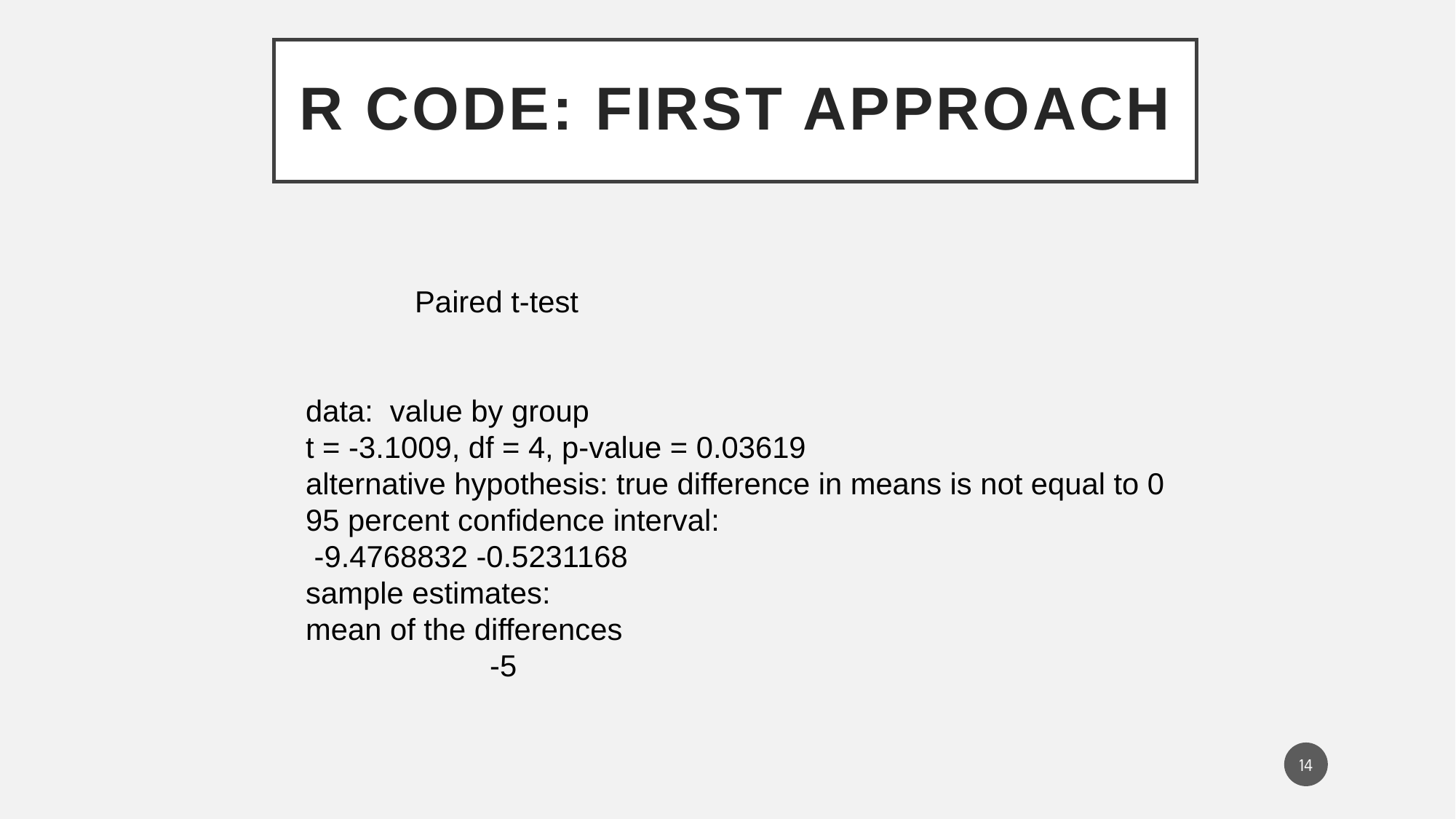

# R Code: First Approach
	Paired t-test

data:  value by group
t = -3.1009, df = 4, p-value = 0.03619
alternative hypothesis: true difference in means is not equal to 0
95 percent confidence interval:
 -9.4768832 -0.5231168
sample estimates:
mean of the differences
                      -5
14